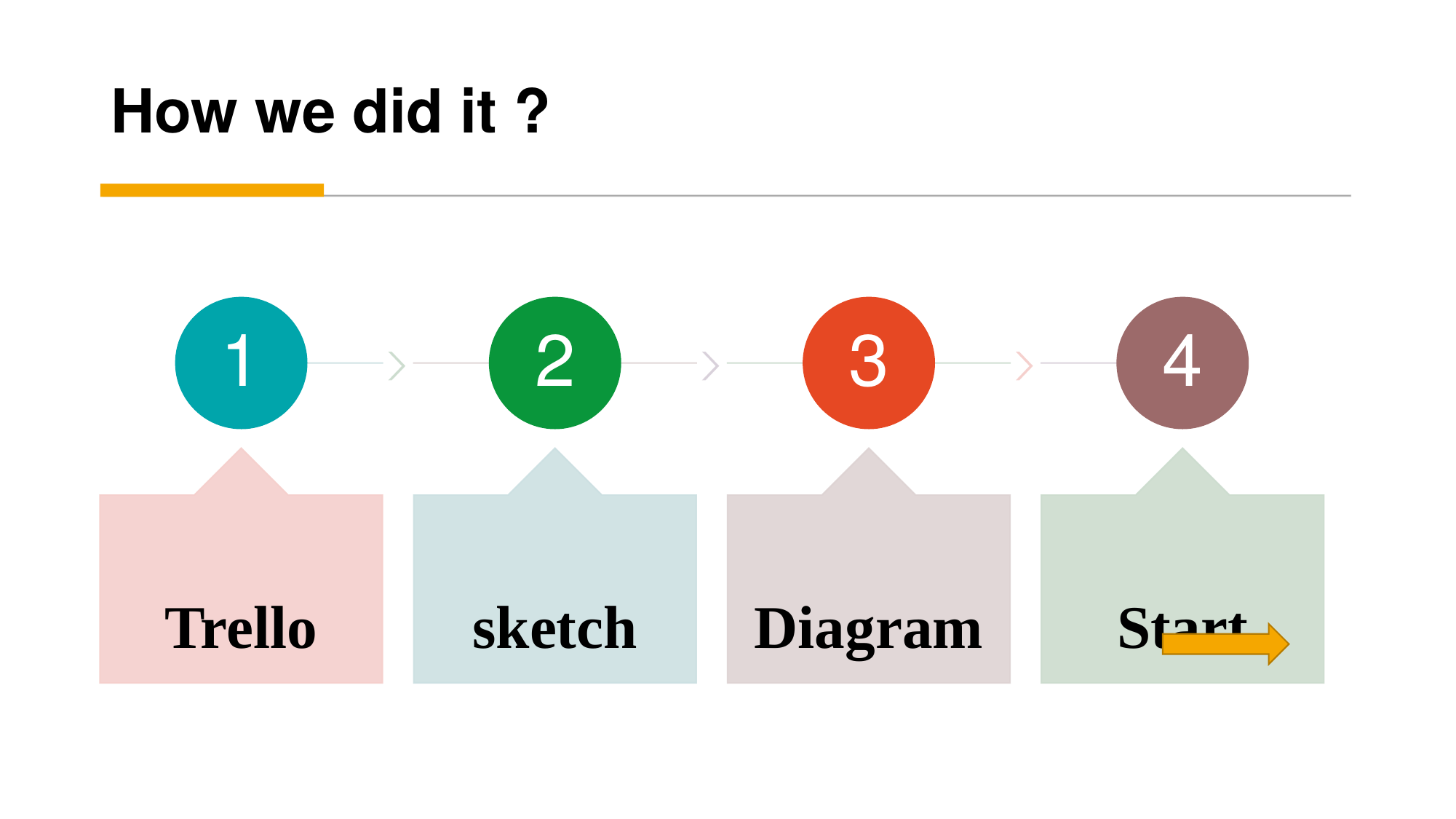

# How we did it ?

1
Trello
2
sketch
3
Diagram
4
Start